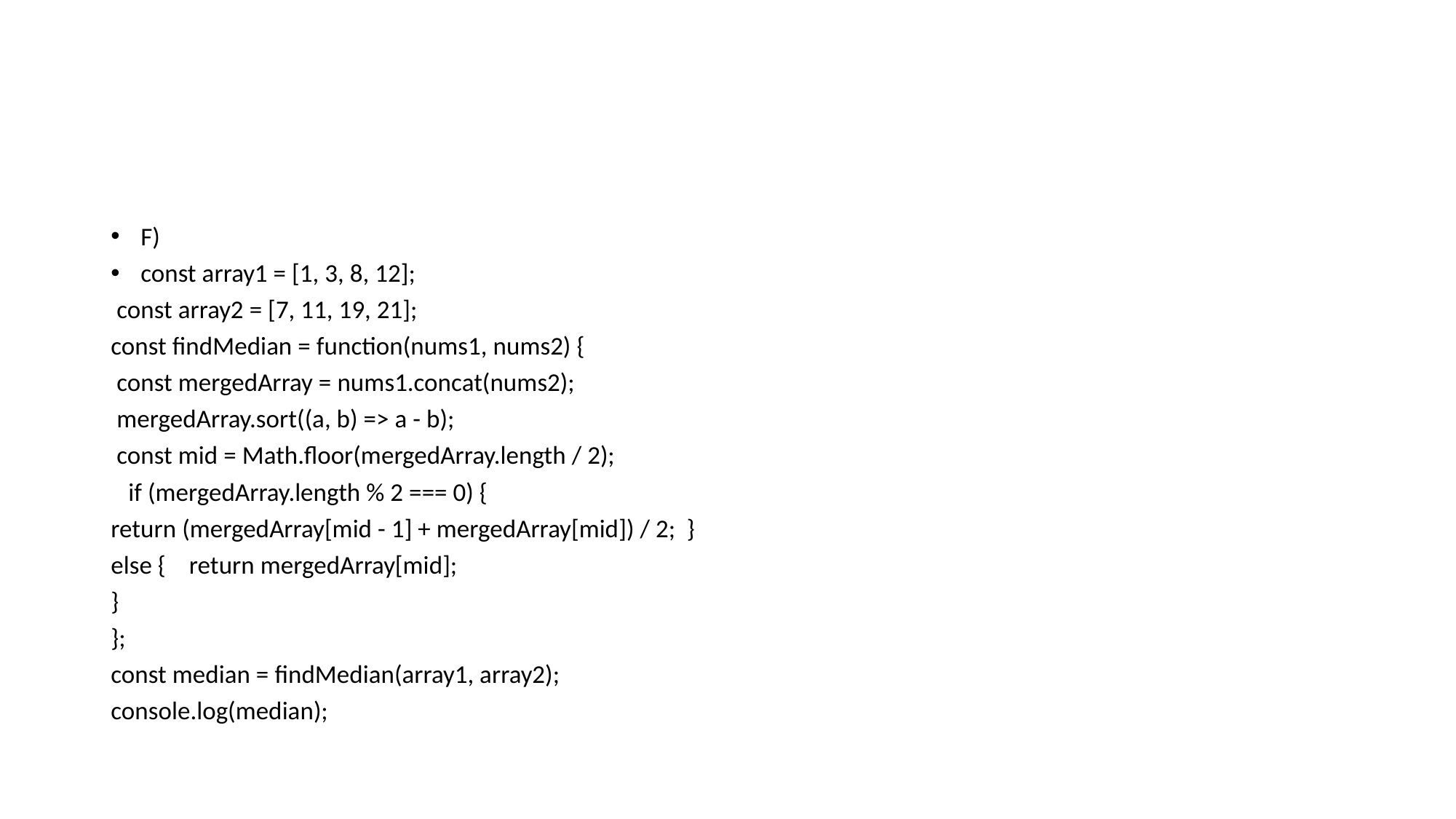

#
F)
const array1 = [1, 3, 8, 12];
 const array2 = [7, 11, 19, 21];
const findMedian = function(nums1, nums2) {
 const mergedArray = nums1.concat(nums2);
 mergedArray.sort((a, b) => a - b);
 const mid = Math.floor(mergedArray.length / 2);
   if (mergedArray.length % 2 === 0) {
return (mergedArray[mid - 1] + mergedArray[mid]) / 2;  }
else {    return mergedArray[mid];
}
};
const median = findMedian(array1, array2);
console.log(median);